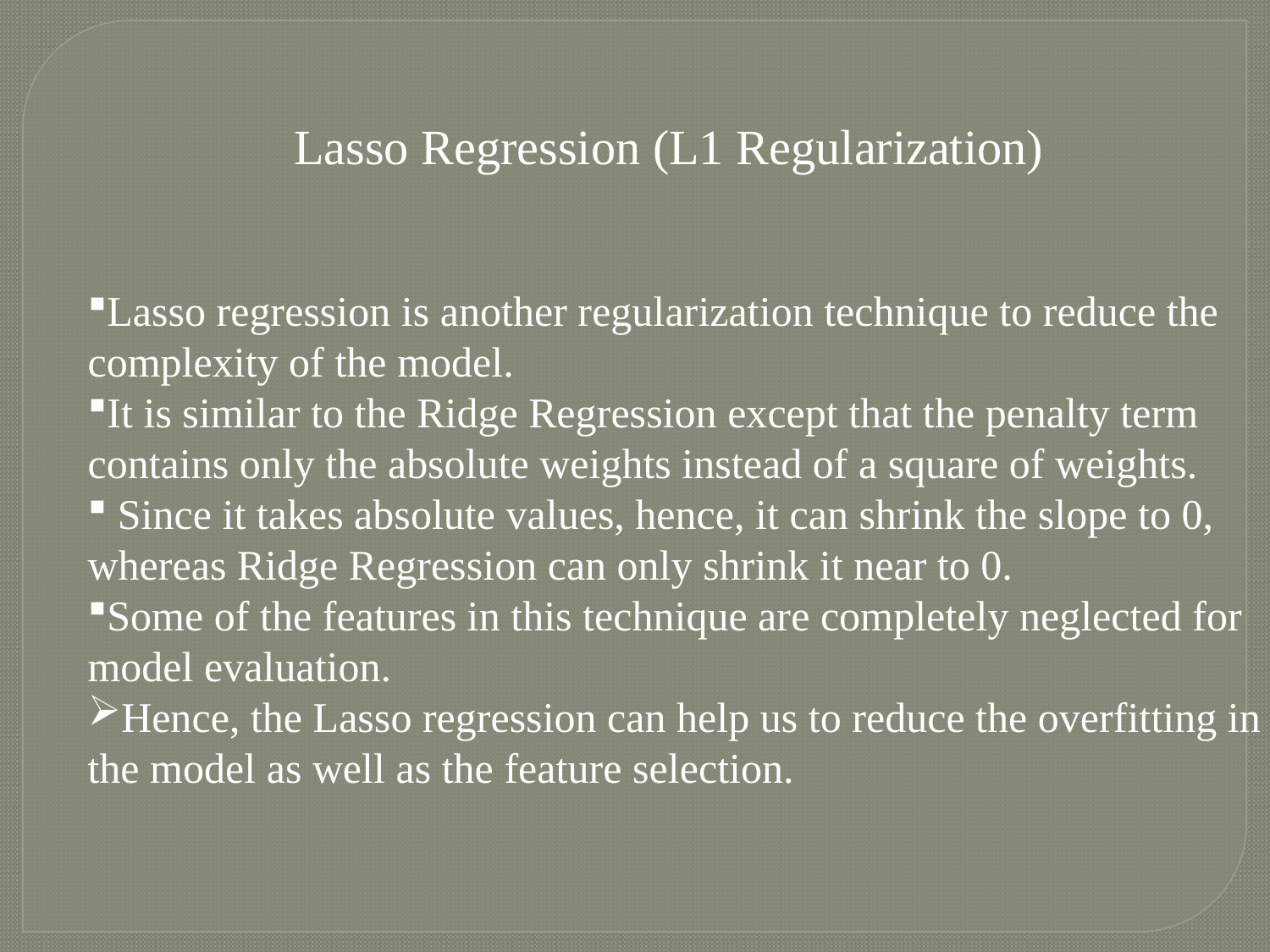

Lasso Regression (L1 Regularization)
Lasso regression is another regularization technique to reduce the
complexity of the model.
It is similar to the Ridge Regression except that the penalty term
contains only the absolute weights instead of a square of weights.
 Since it takes absolute values, hence, it can shrink the slope to 0,
whereas Ridge Regression can only shrink it near to 0.
Some of the features in this technique are completely neglected for
model evaluation.
Hence, the Lasso regression can help us to reduce the overfitting in
the model as well as the feature selection.